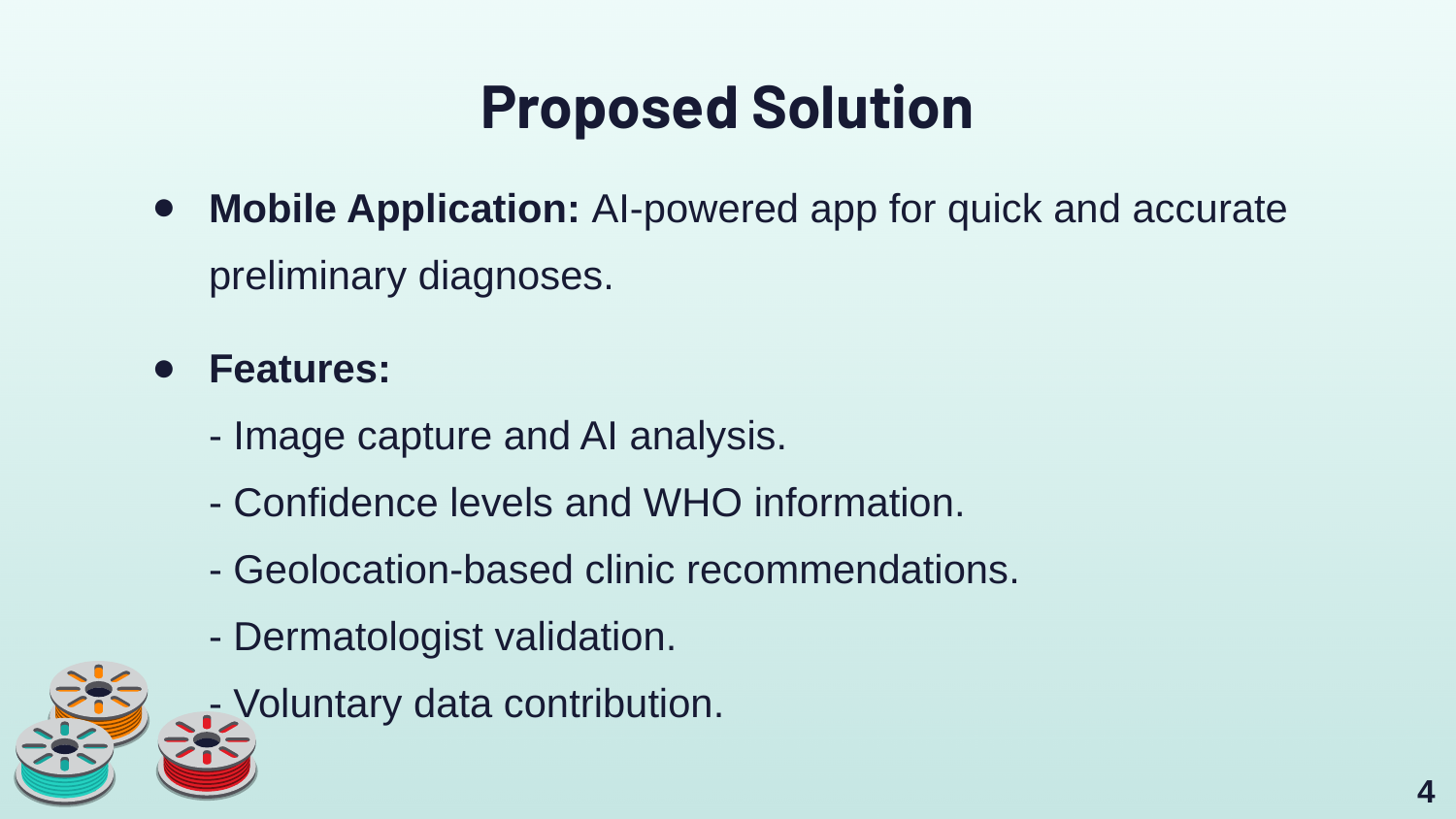

# Proposed Solution

Mobile Application: AI-powered app for quick and accurate preliminary diagnoses.

Features:
- Image capture and AI analysis.
- Confidence levels and WHO information.
- Geolocation-based clinic recommendations.
- Dermatologist validation.
- Voluntary data contribution.

4